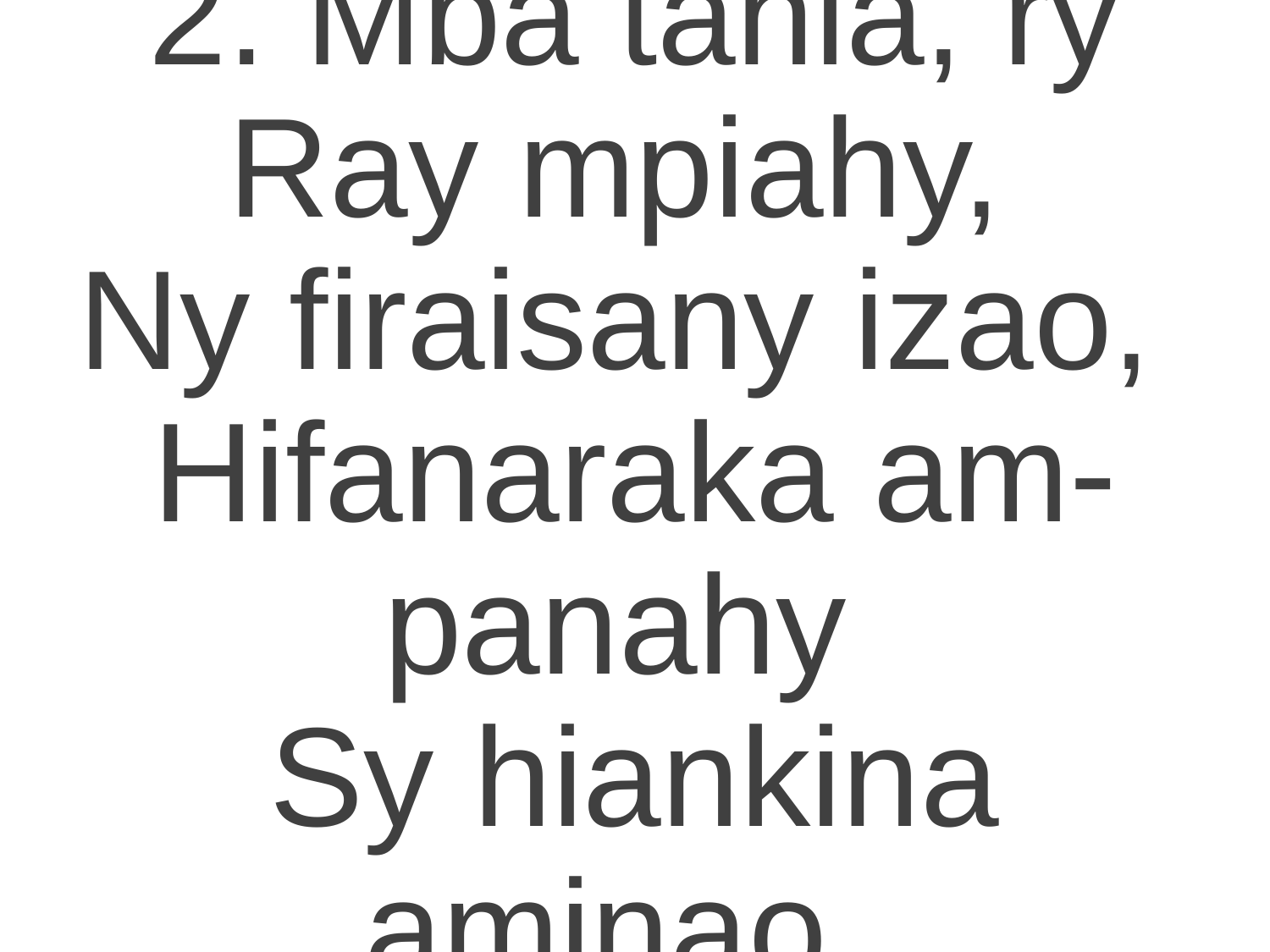

2. Mba tahia, ry Ray mpiahy,
Ny firaisany izao,
Hifanaraka am-panahy
Sy hiankina aminao.